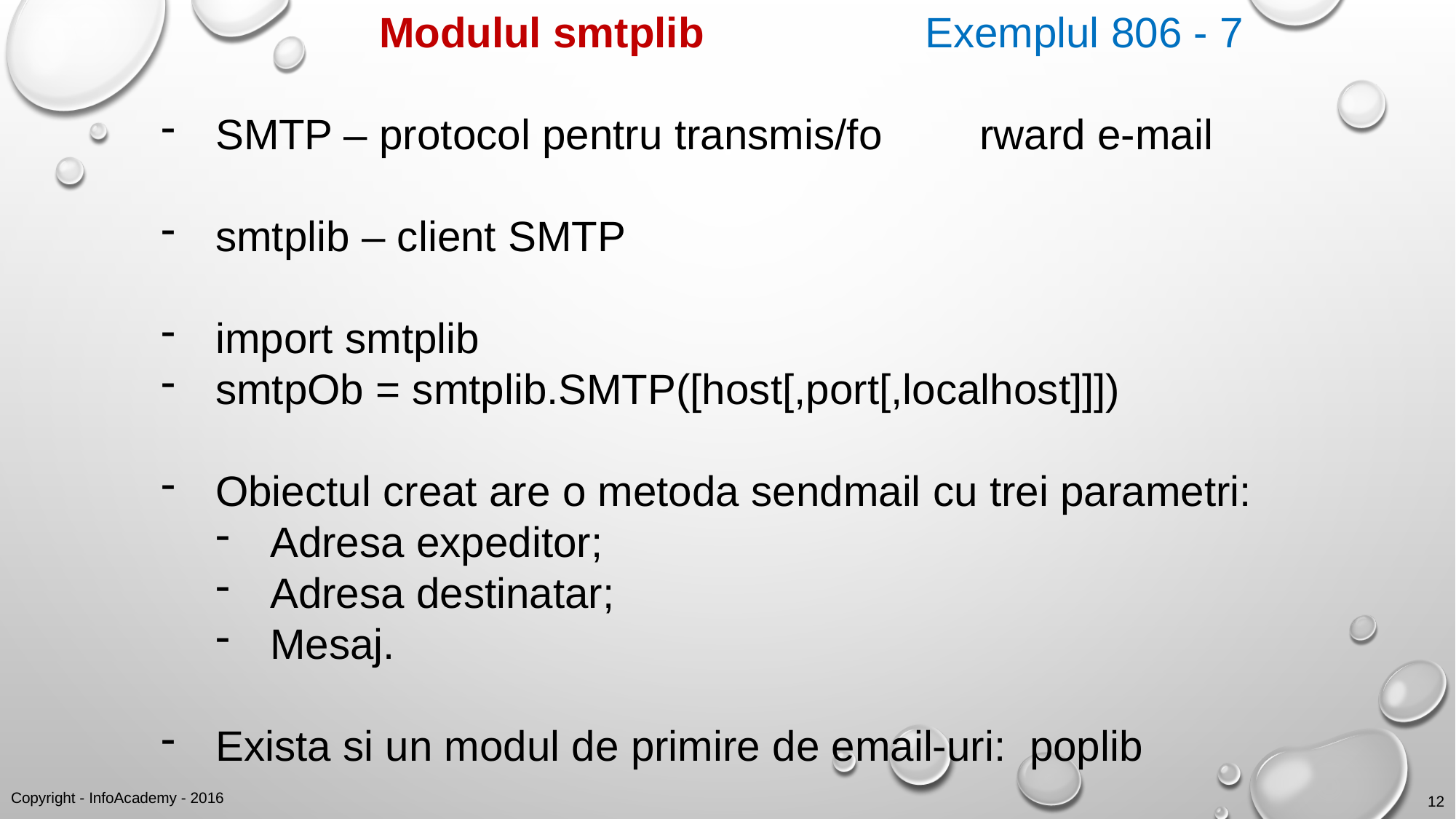

Modulul smtplib			Exemplul 806 - 7

SMTP – protocol pentru transmis/fo	rward e-mail

smtplib – client SMTP

import smtplib
smtpOb = smtplib.SMTP([host[,port[,localhost]]])

Obiectul creat are o metoda sendmail cu trei parametri:
Adresa expeditor;
Adresa destinatar;
Mesaj.

Exista si un modul de primire de email-uri:  poplib
Copyright - InfoAcademy - 2016
12